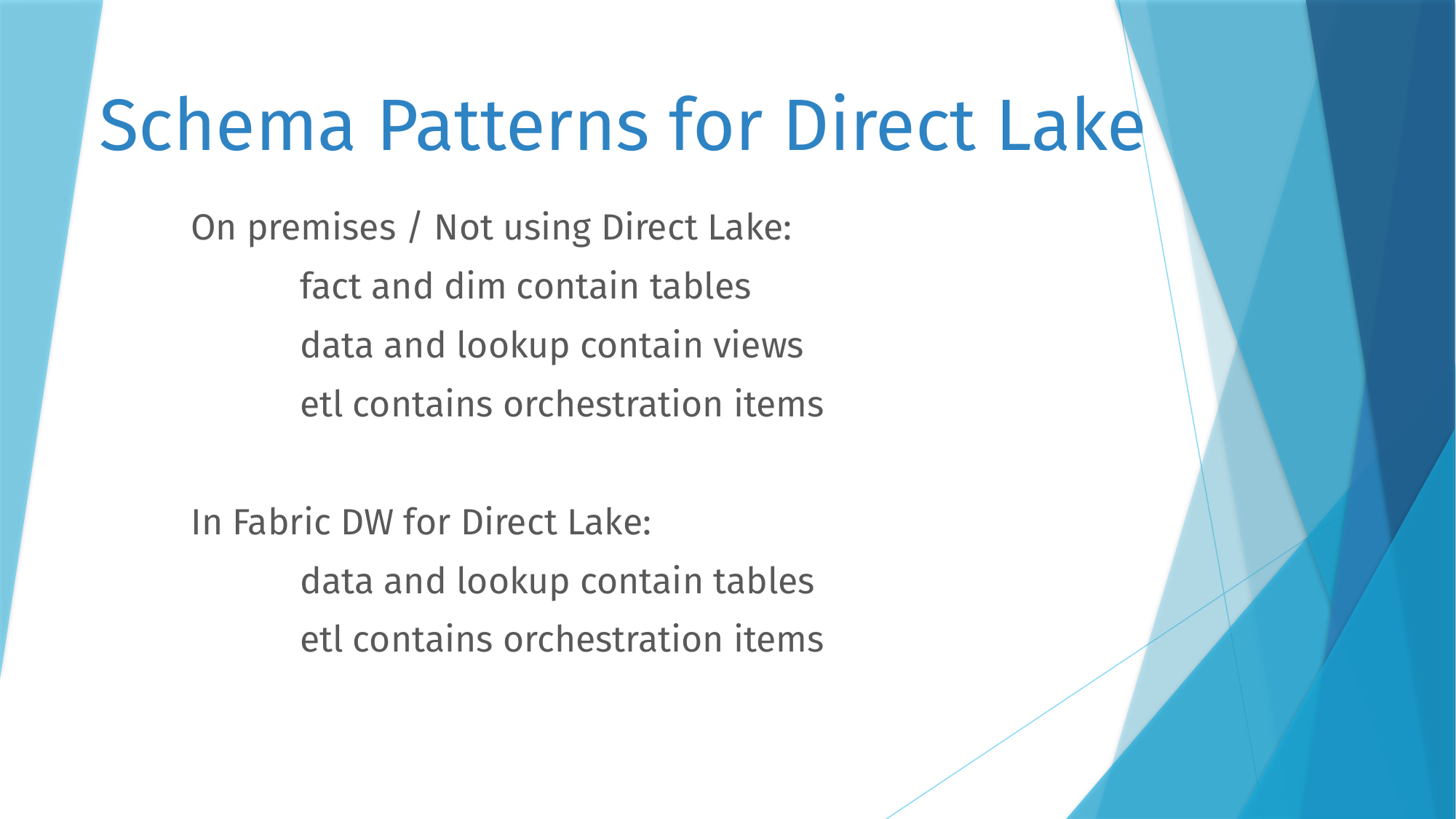

# Schema Patterns for Direct Lake
On premises / Not using Direct Lake:
	fact and dim contain tables
	data and lookup contain views
	etl contains orchestration items

In Fabric DW for Direct Lake:
	data and lookup contain tables
	etl contains orchestration items